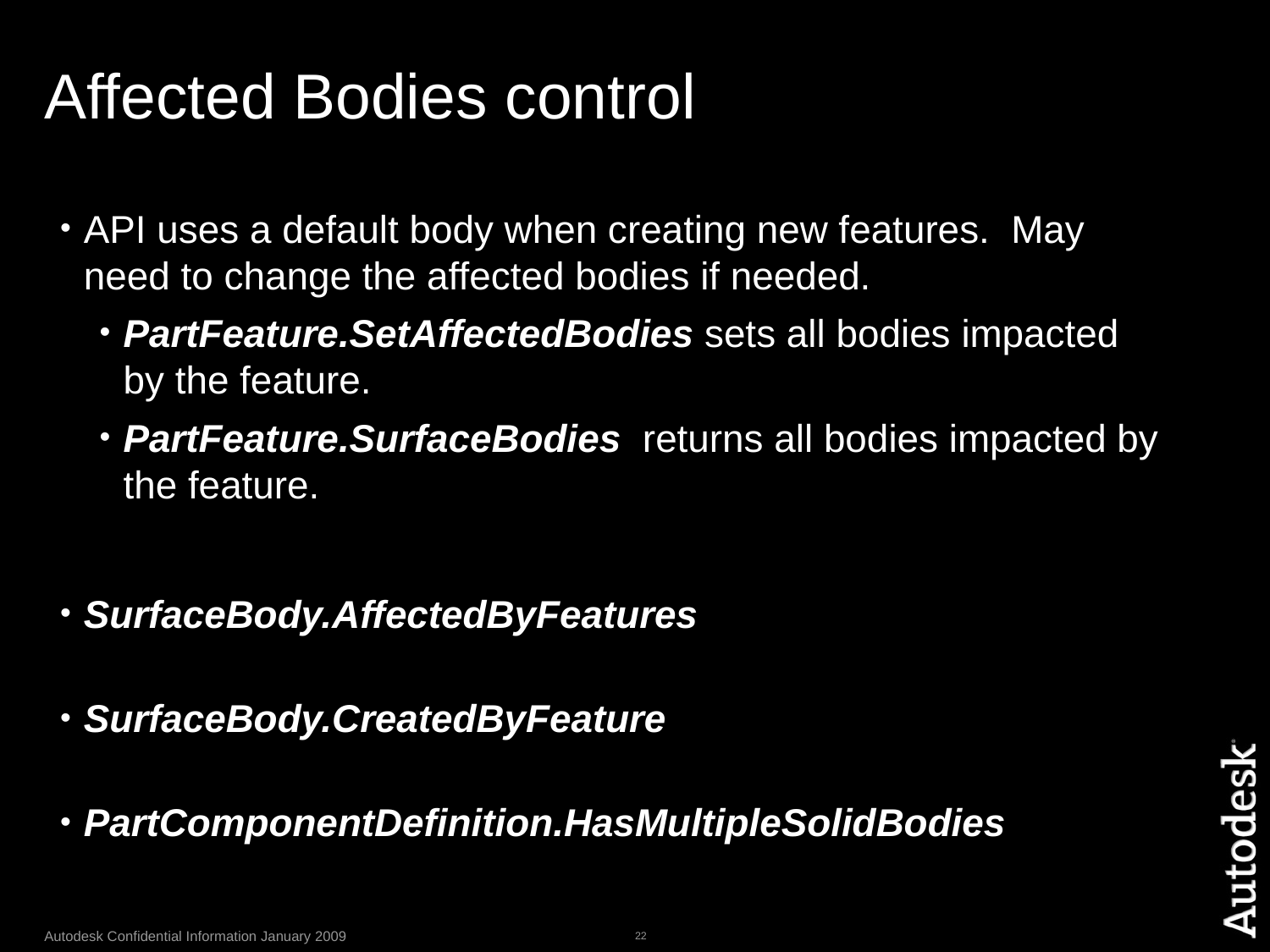

# Affected Bodies control
API uses a default body when creating new features.  May need to change the affected bodies if needed.
PartFeature.SetAffectedBodies sets all bodies impacted by the feature.
PartFeature.SurfaceBodies  returns all bodies impacted by the feature.

SurfaceBody.AffectedByFeatures

SurfaceBody.CreatedByFeature

PartComponentDefinition.HasMultipleSolidBodies